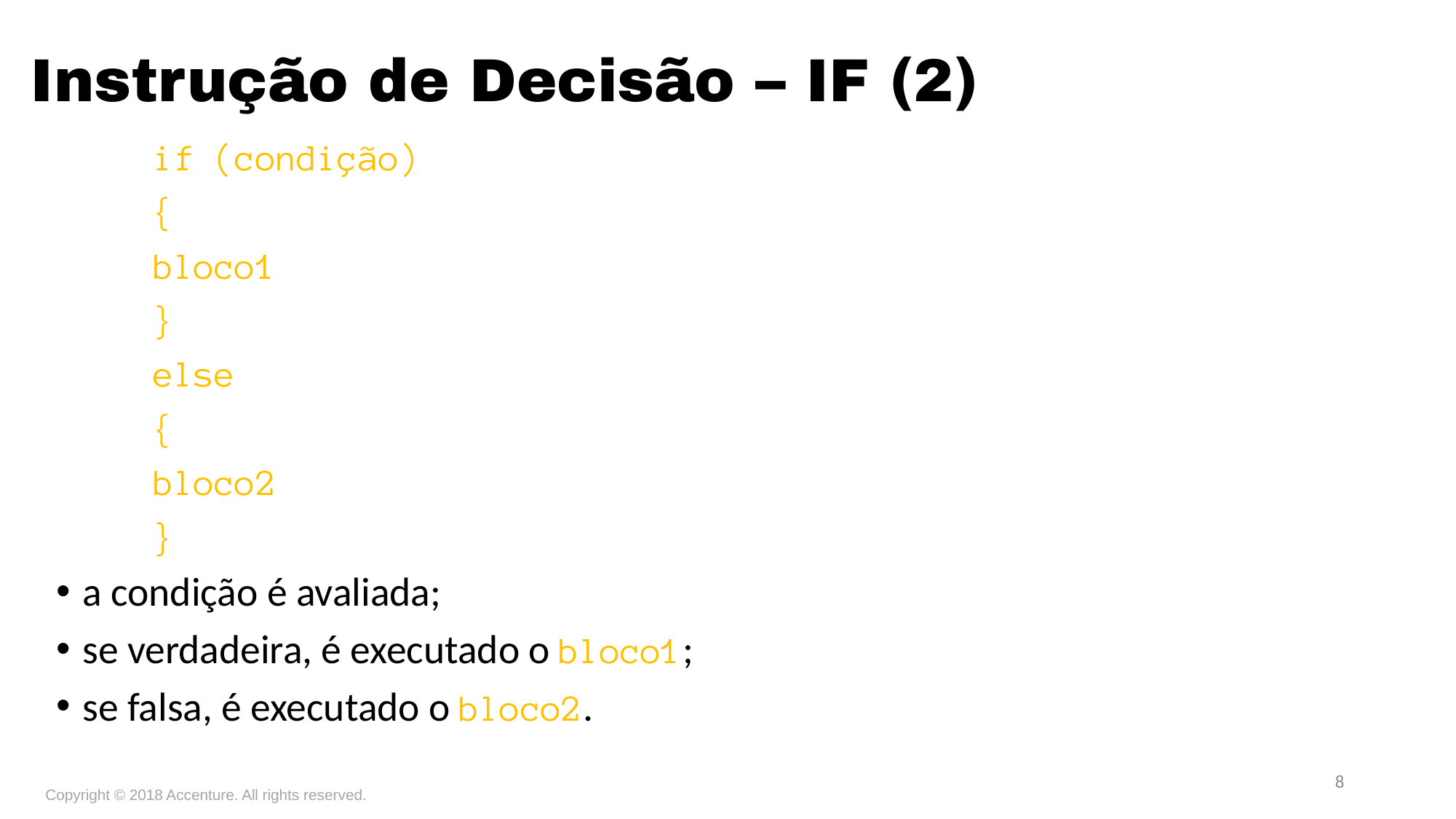

Instrução de Decisão – IF (2)
				if (condição)
				{
					bloco1
				}
				else
				{
					bloco2
				}
a condição é avaliada;
se verdadeira, é executado o bloco1;
se falsa, é executado o bloco2.

8
Copyright © 2018 Accenture. All rights reserved.